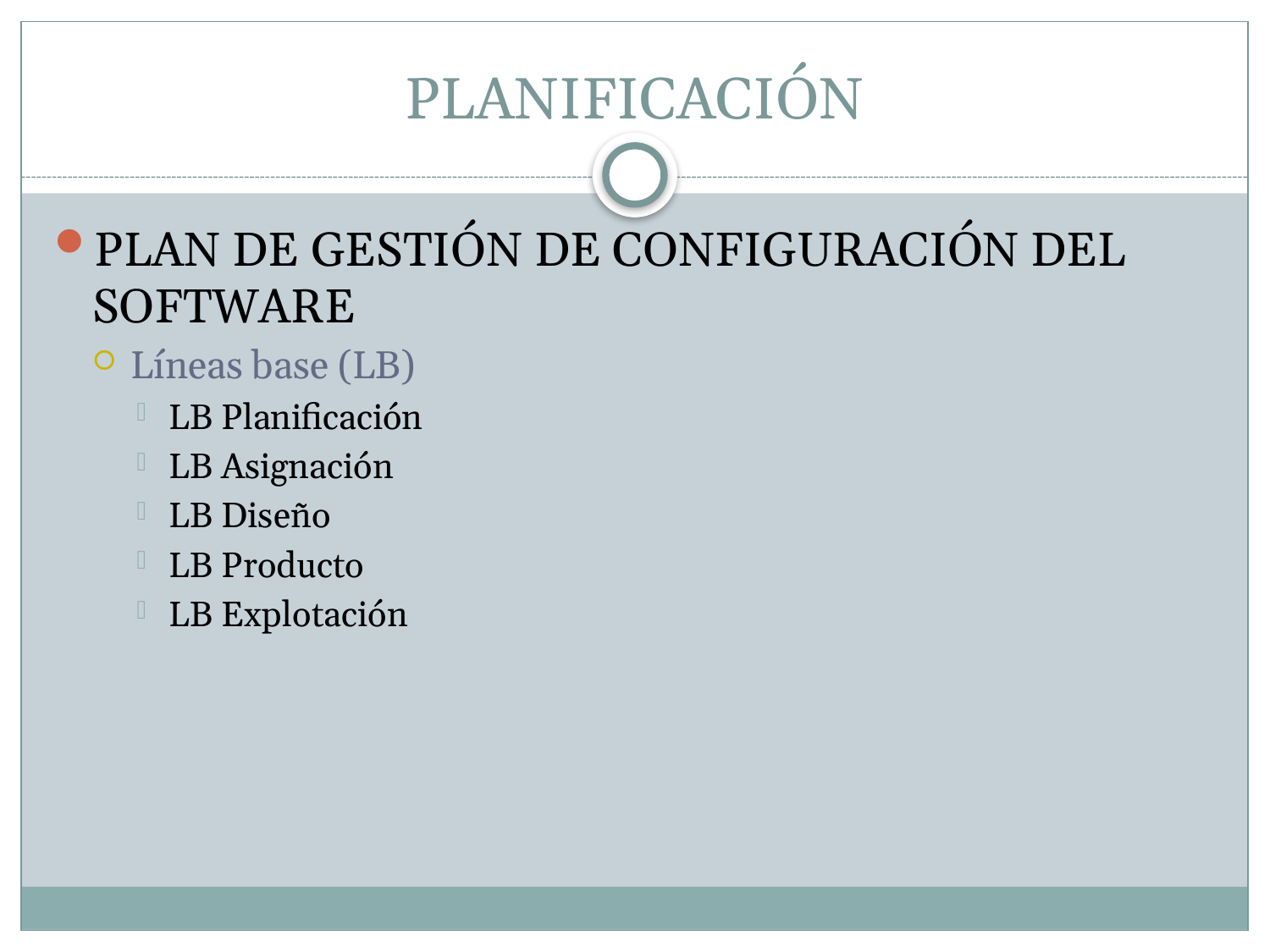

# PLANIFICACIÓN
PLAN DE GESTIÓN DE CONFIGURACIÓN DEL SOFTWARE
Líneas base (LB)
LB Planificación
LB Asignación
LB Diseño
LB Producto
LB Explotación